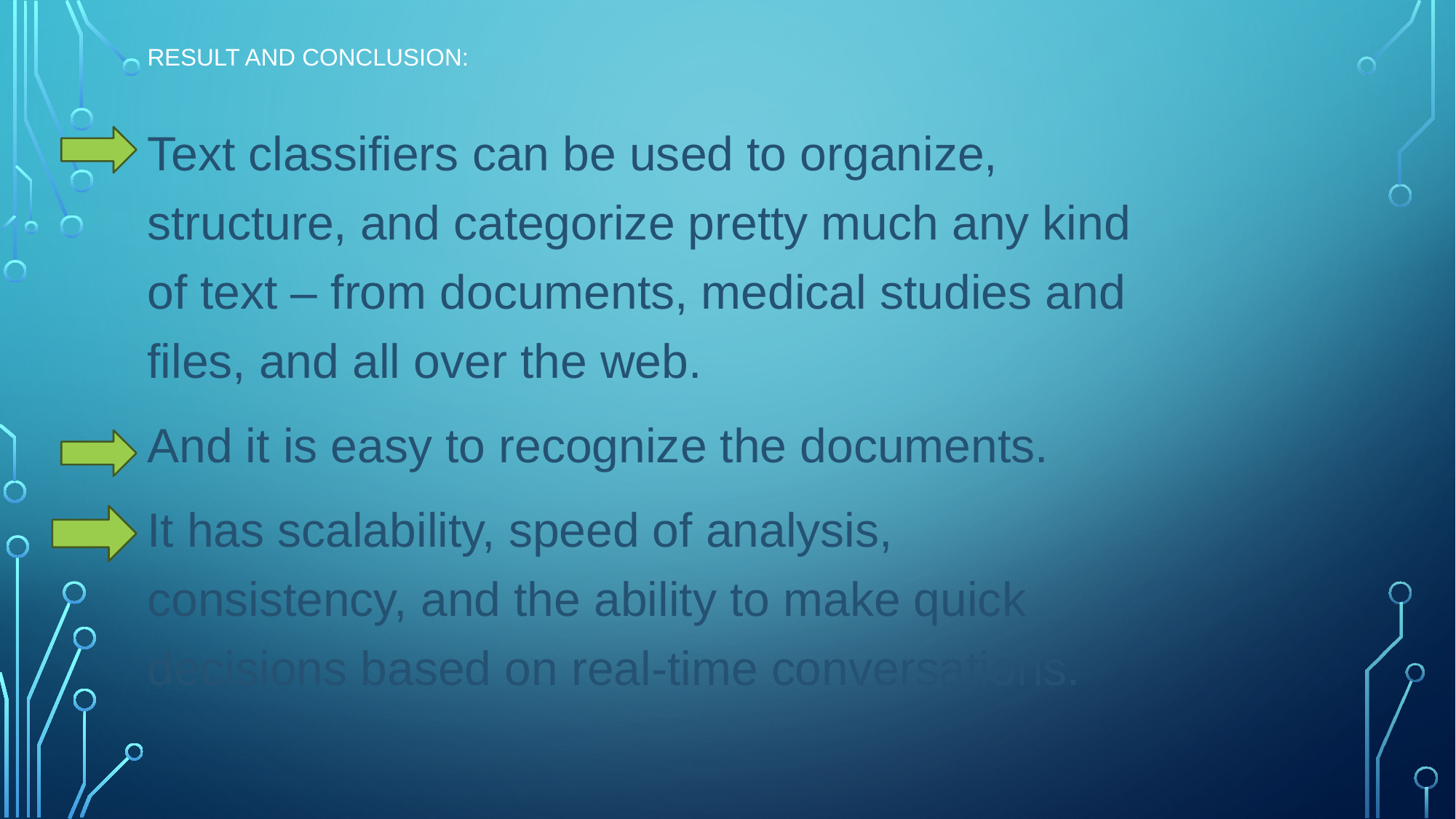

# RESULT and conclusion:
Text classifiers can be used to organize, structure, and categorize pretty much any kind of text – from documents, medical studies and files, and all over the web.
And it is easy to recognize the documents.
It has scalability, speed of analysis, consistency, and the ability to make quick decisions based on real-time conversations.